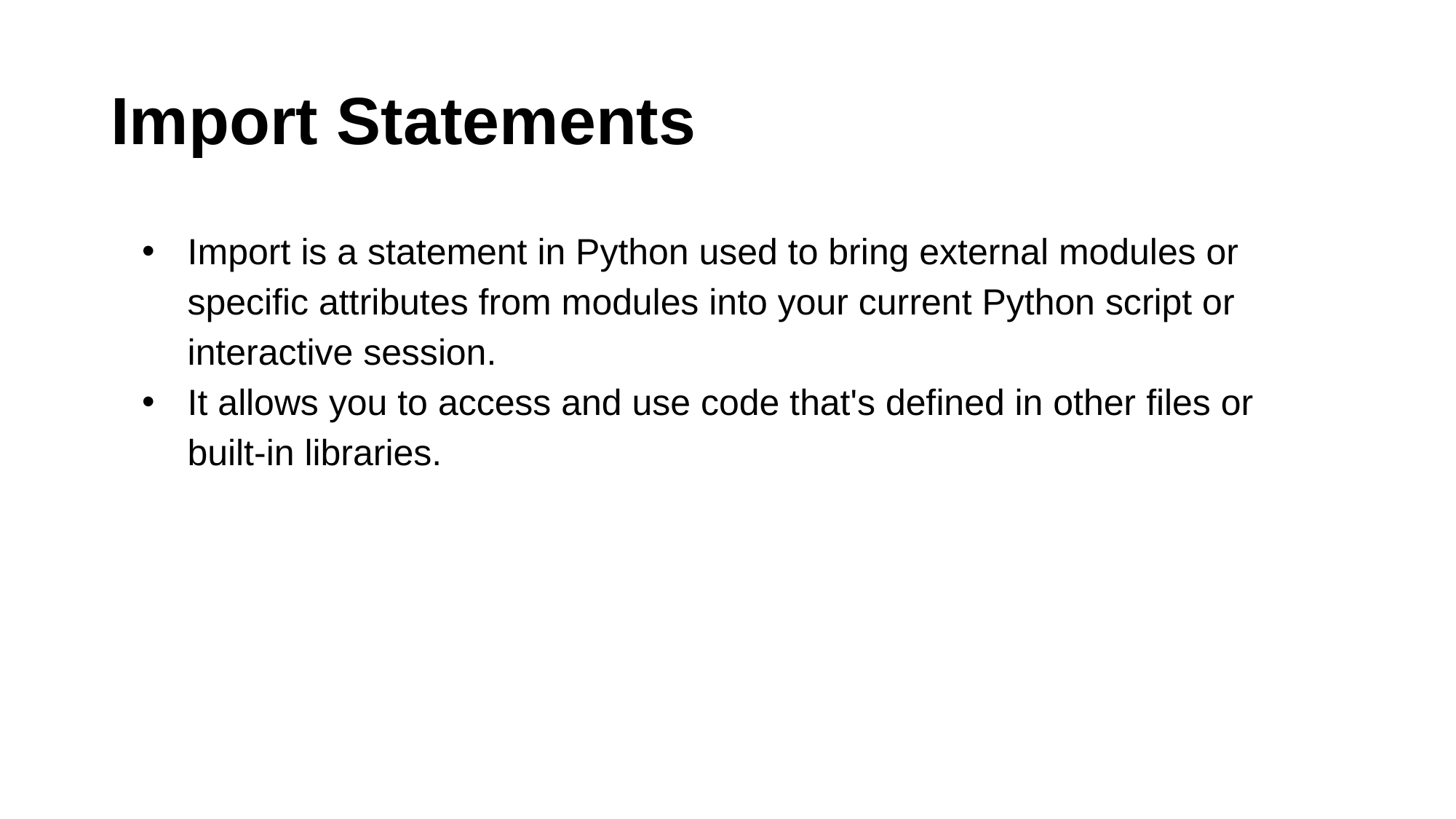

# Import Statements
Import is a statement in Python used to bring external modules or specific attributes from modules into your current Python script or interactive session.
It allows you to access and use code that's defined in other files or built-in libraries.